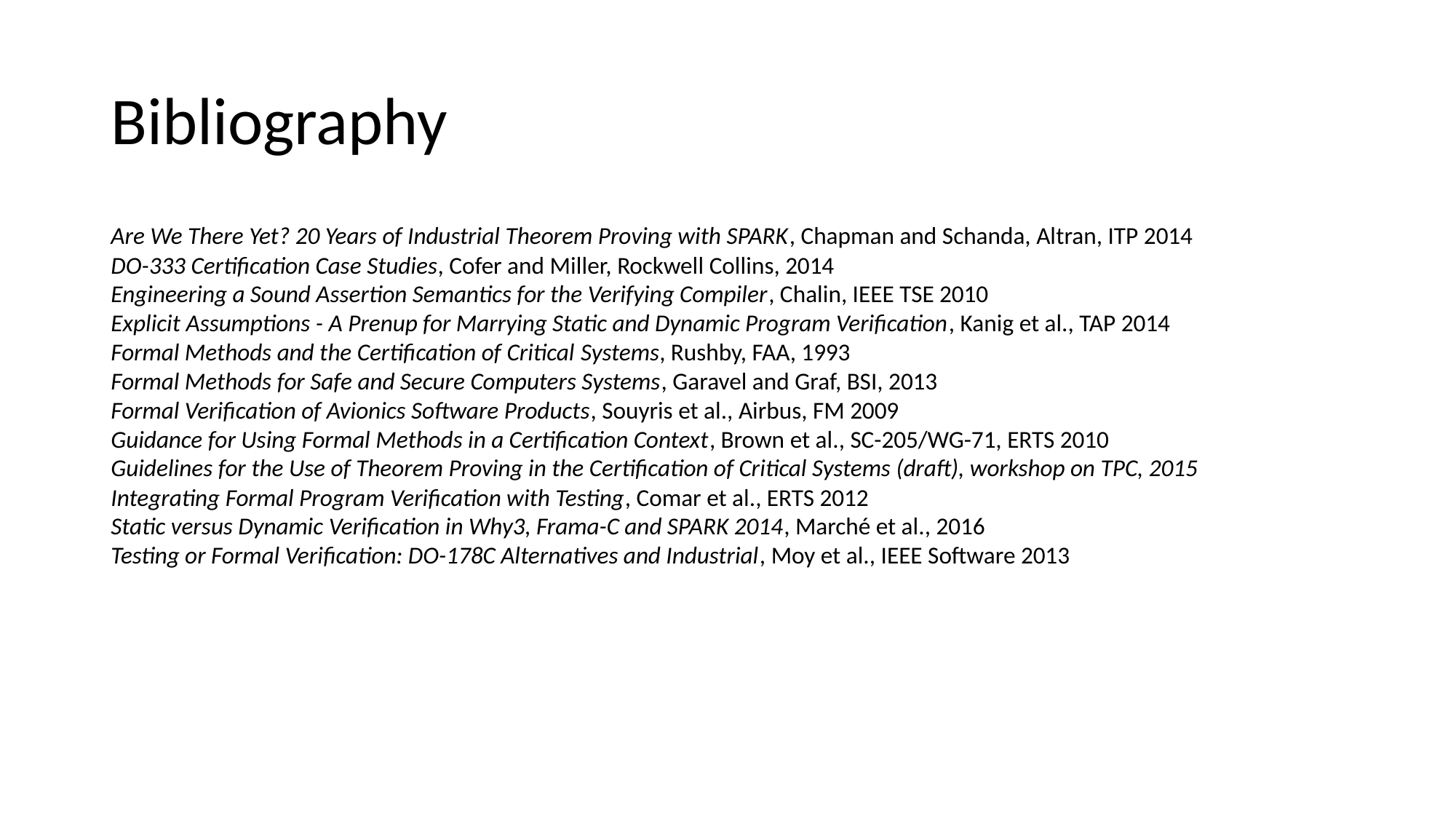

# Bibliography
Are We There Yet? 20 Years of Industrial Theorem Proving with SPARK, Chapman and Schanda, Altran, ITP 2014
DO-333 Certification Case Studies, Cofer and Miller, Rockwell Collins, 2014
Engineering a Sound Assertion Semantics for the Verifying Compiler, Chalin, IEEE TSE 2010
Explicit Assumptions - A Prenup for Marrying Static and Dynamic Program Verification, Kanig et al., TAP 2014
Formal Methods and the Certification of Critical Systems, Rushby, FAA, 1993
Formal Methods for Safe and Secure Computers Systems, Garavel and Graf, BSI, 2013
Formal Verification of Avionics Software Products, Souyris et al., Airbus, FM 2009
Guidance for Using Formal Methods in a Certification Context, Brown et al., SC-205/WG-71, ERTS 2010
Guidelines for the Use of Theorem Proving in the Certification of Critical Systems (draft), workshop on TPC, 2015
Integrating Formal Program Verification with Testing, Comar et al., ERTS 2012
Static versus Dynamic Verification in Why3, Frama-C and SPARK 2014, Marché et al., 2016
Testing or Formal Verification: DO-178C Alternatives and Industrial, Moy et al., IEEE Software 2013